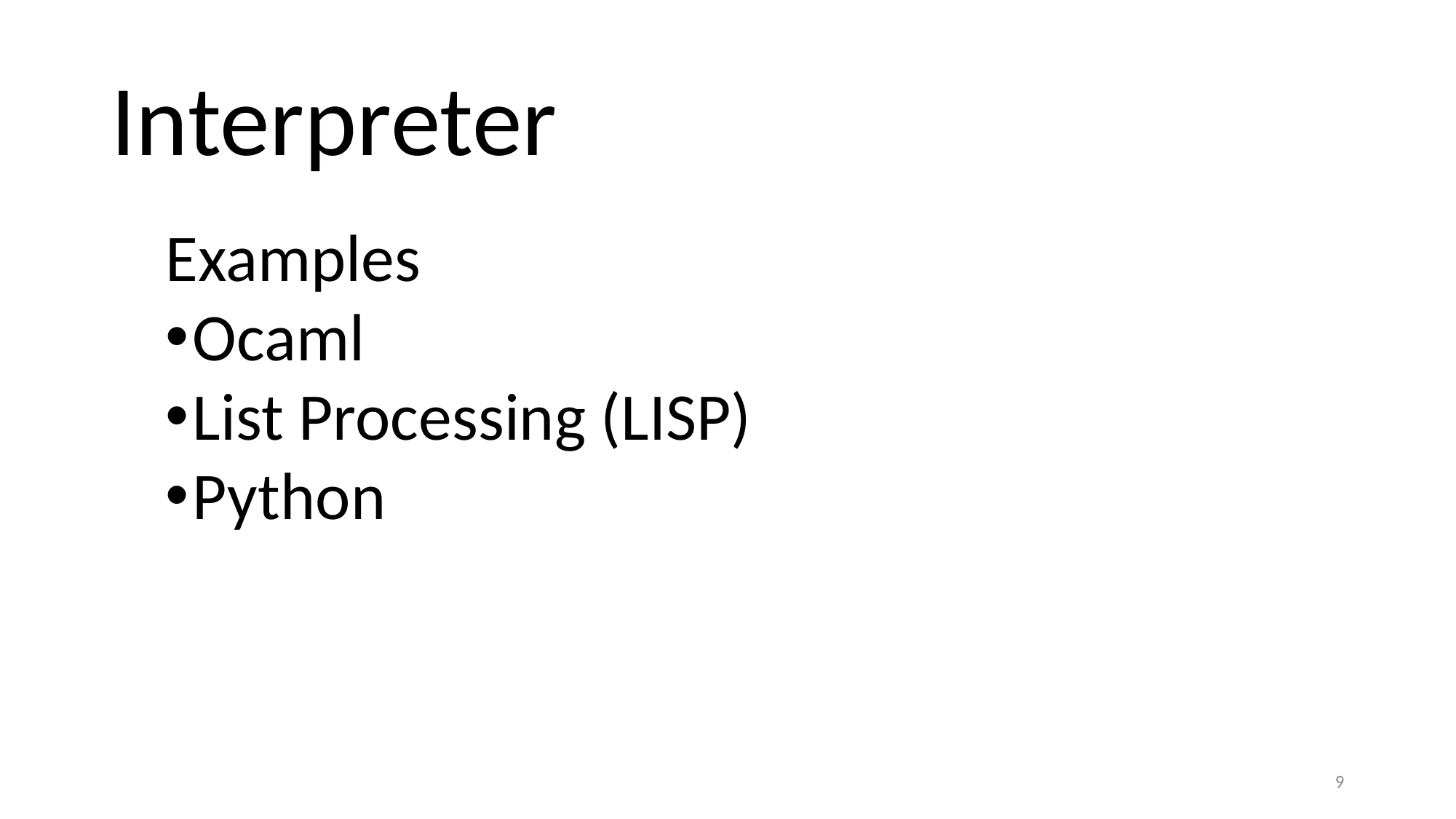

# Interpreter
Examples
Ocaml
List Processing (LISP)
Python
9